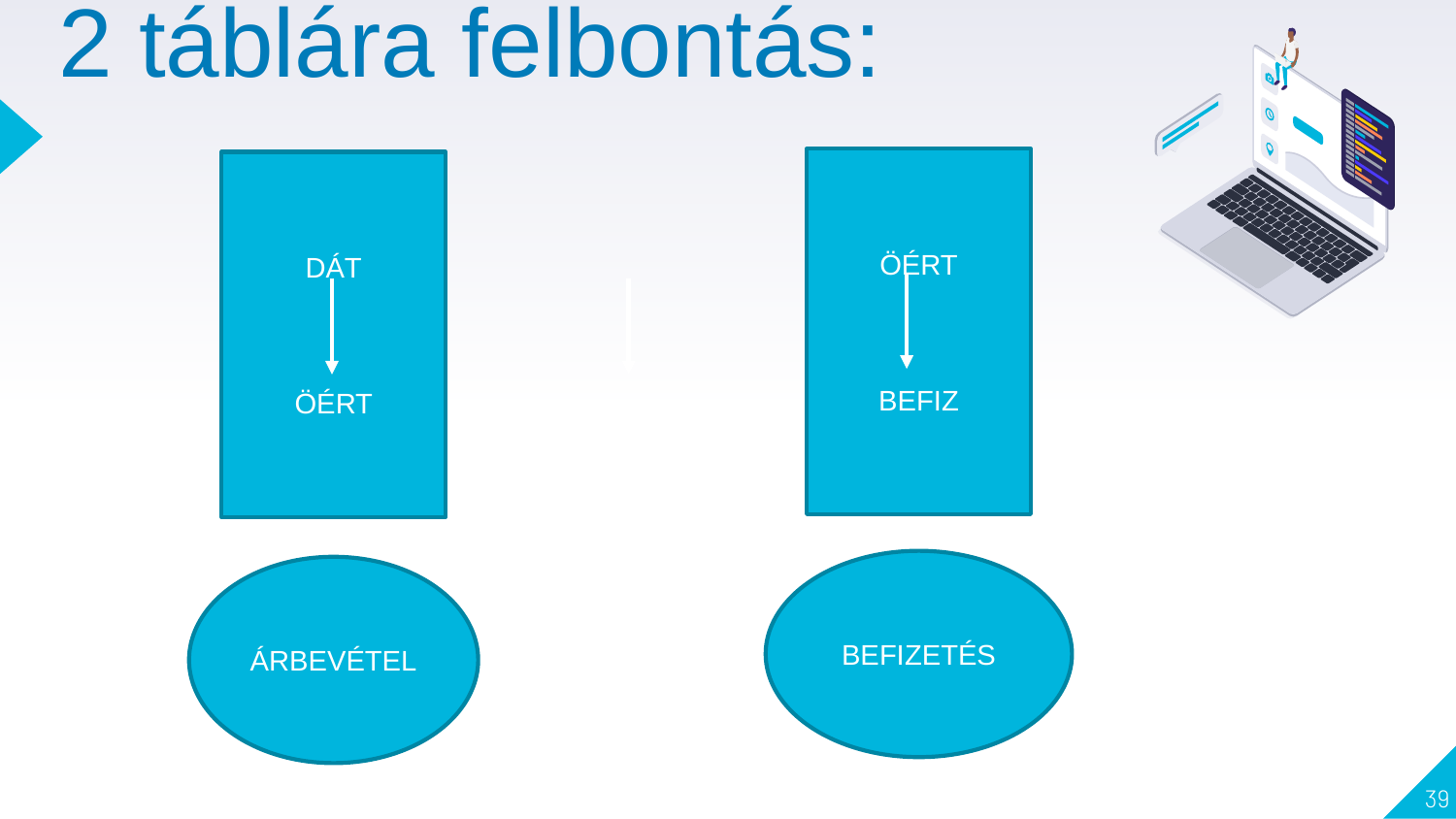

# 2 táblára felbontás:

ÖÉRT

BEFIZ
DÁT

ÖÉRT
BEFIZETÉS
ÁRBEVÉTEL
39